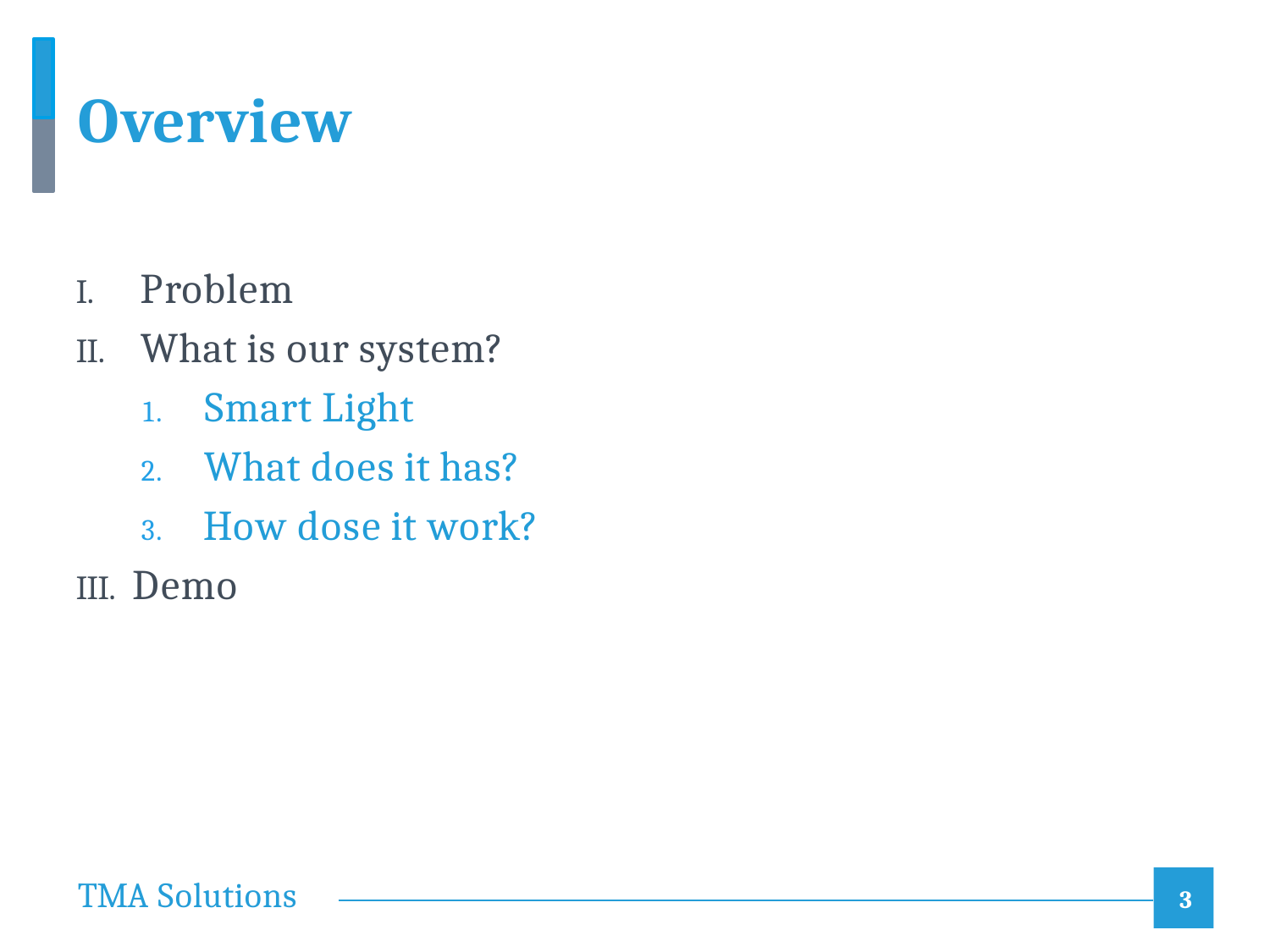

# Overview
Problem
What is our system?
Smart Light
What does it has?
How dose it work?
Demo